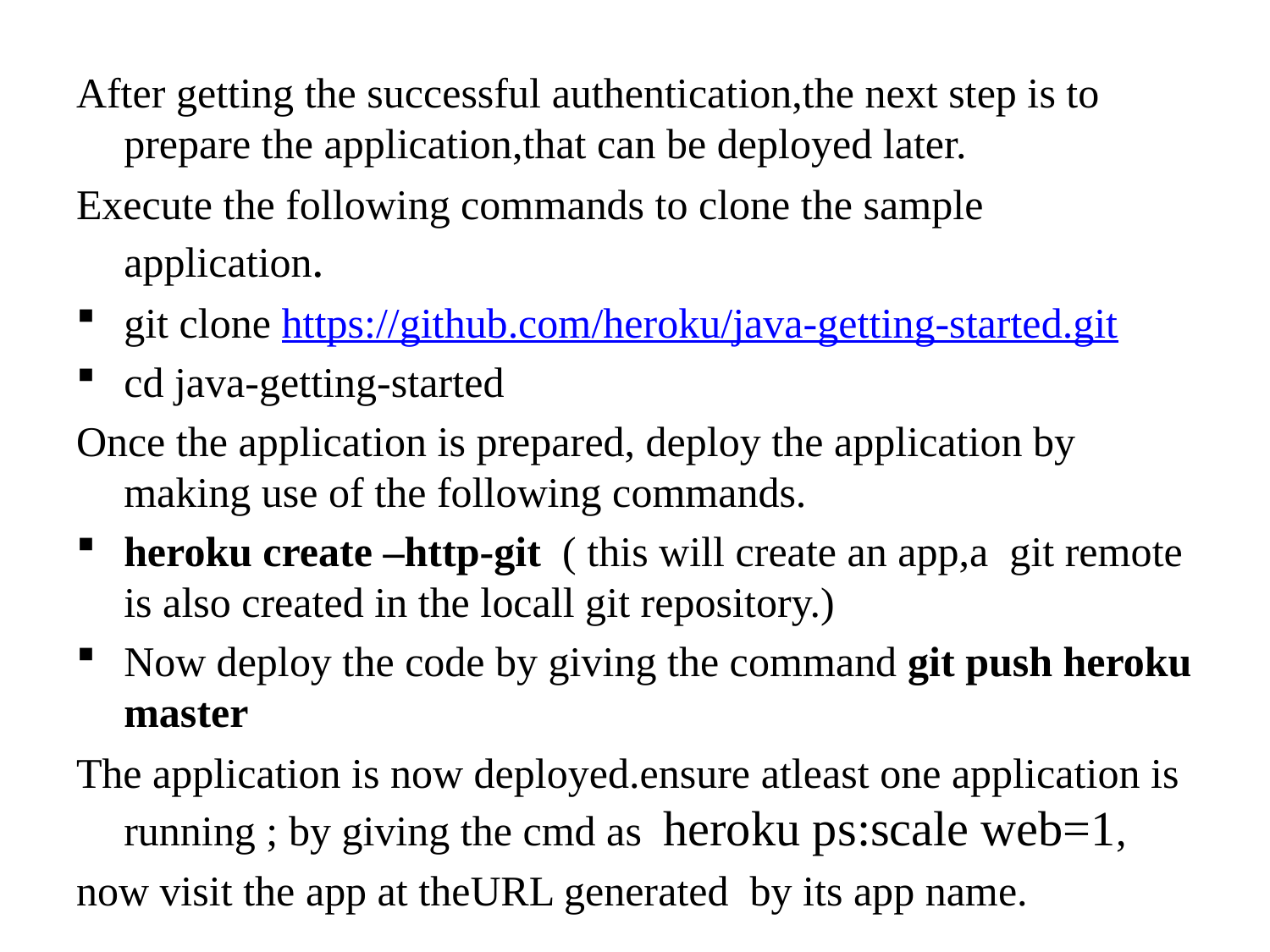

After getting the successful authentication,the next step is to prepare the application,that can be deployed later.
Execute the following commands to clone the sample application.
git clone https://github.com/heroku/java-getting-started.git
cd java-getting-started
Once the application is prepared, deploy the application by making use of the following commands.
heroku create –http-git  ( this will create an app,a  git remote is also created in the locall git repository.)
Now deploy the code by giving the command git push heroku master
The application is now deployed.ensure atleast one application is running ; by giving the cmd as  heroku ps:scale web=1,
now visit the app at theURL generated  by its app name.